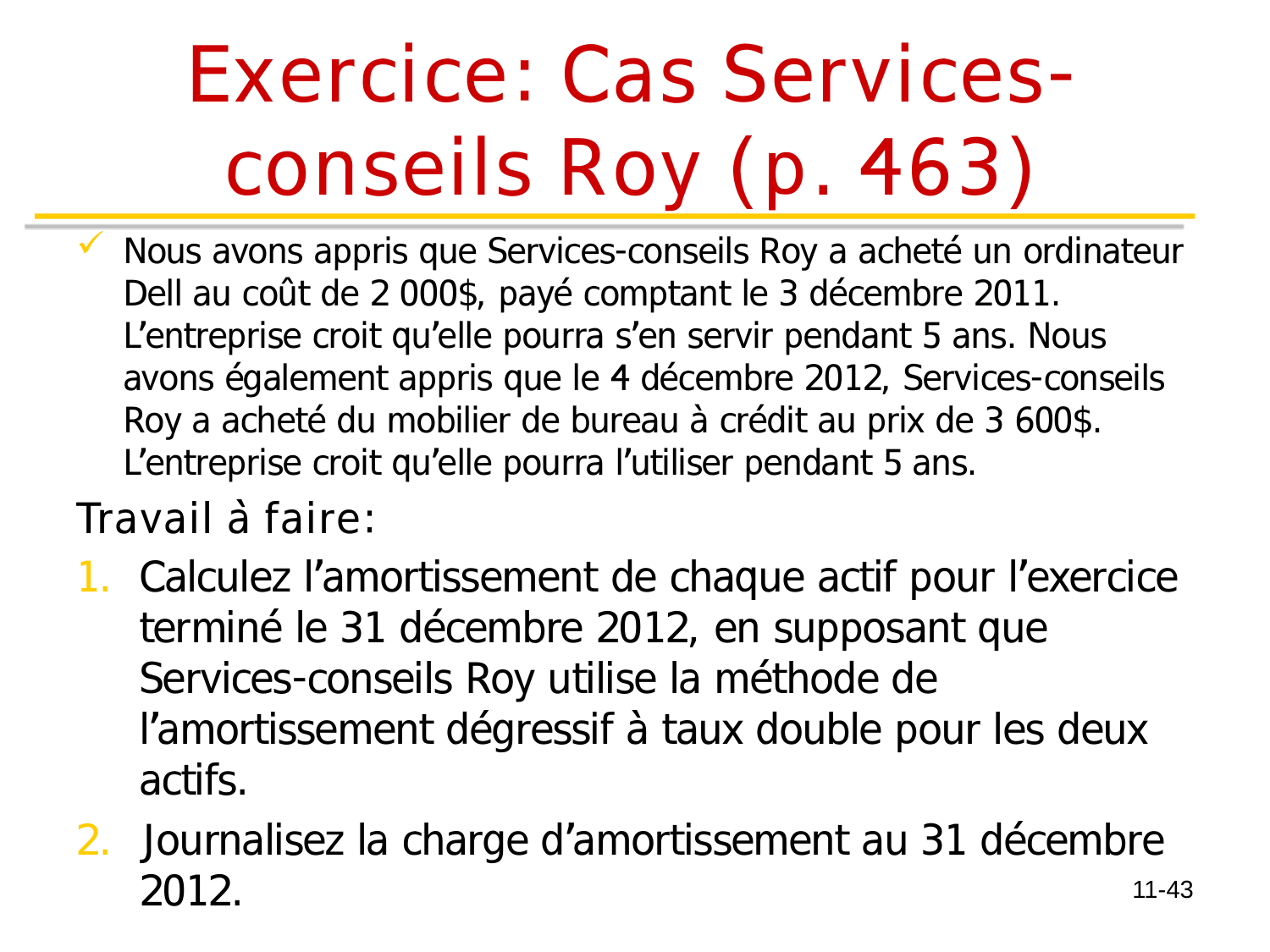

# Exercice: Cas Services-conseils Roy (p. 463)

Nous avons appris que Services-conseils Roy a acheté un ordinateur Dell au coût de 2 000$, payé comptant le 3 décembre 2011. L’entreprise croit qu’elle pourra s’en servir pendant 5 ans. Nous avons également appris que le 4 décembre 2012, Services-conseils Roy a acheté du mobilier de bureau à crédit au prix de 3 600$. L’entreprise croit qu’elle pourra l’utiliser pendant 5 ans.
Travail à faire:
Calculez l’amortissement de chaque actif pour l’exercice terminé le 31 décembre 2012, en supposant que Services-conseils Roy utilise la méthode de l’amortissement dégressif à taux double pour les deux actifs.
Journalisez la charge d’amortissement au 31 décembre 2012.

11-43